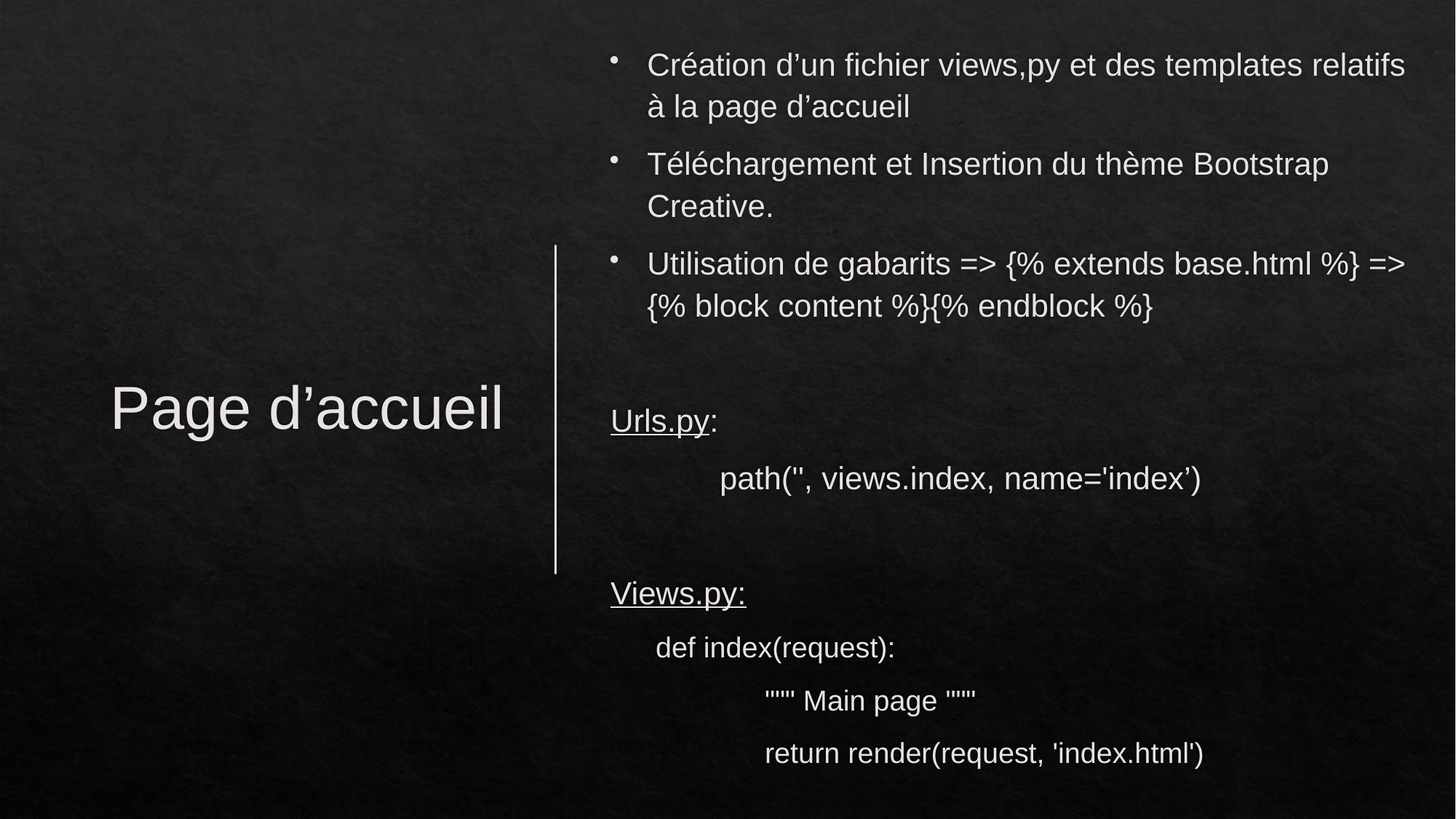

Création d’un fichier views,py et des templates relatifs à la page d’accueil
Téléchargement et Insertion du thème Bootstrap Creative.
Utilisation de gabarits => {% extends base.html %} => {% block content %}{% endblock %}

Urls.py:
	path('', views.index, name='index’)

Views.py:
def index(request):
    	""" Main page """
    	return render(request, 'index.html')
# Page d’accueil